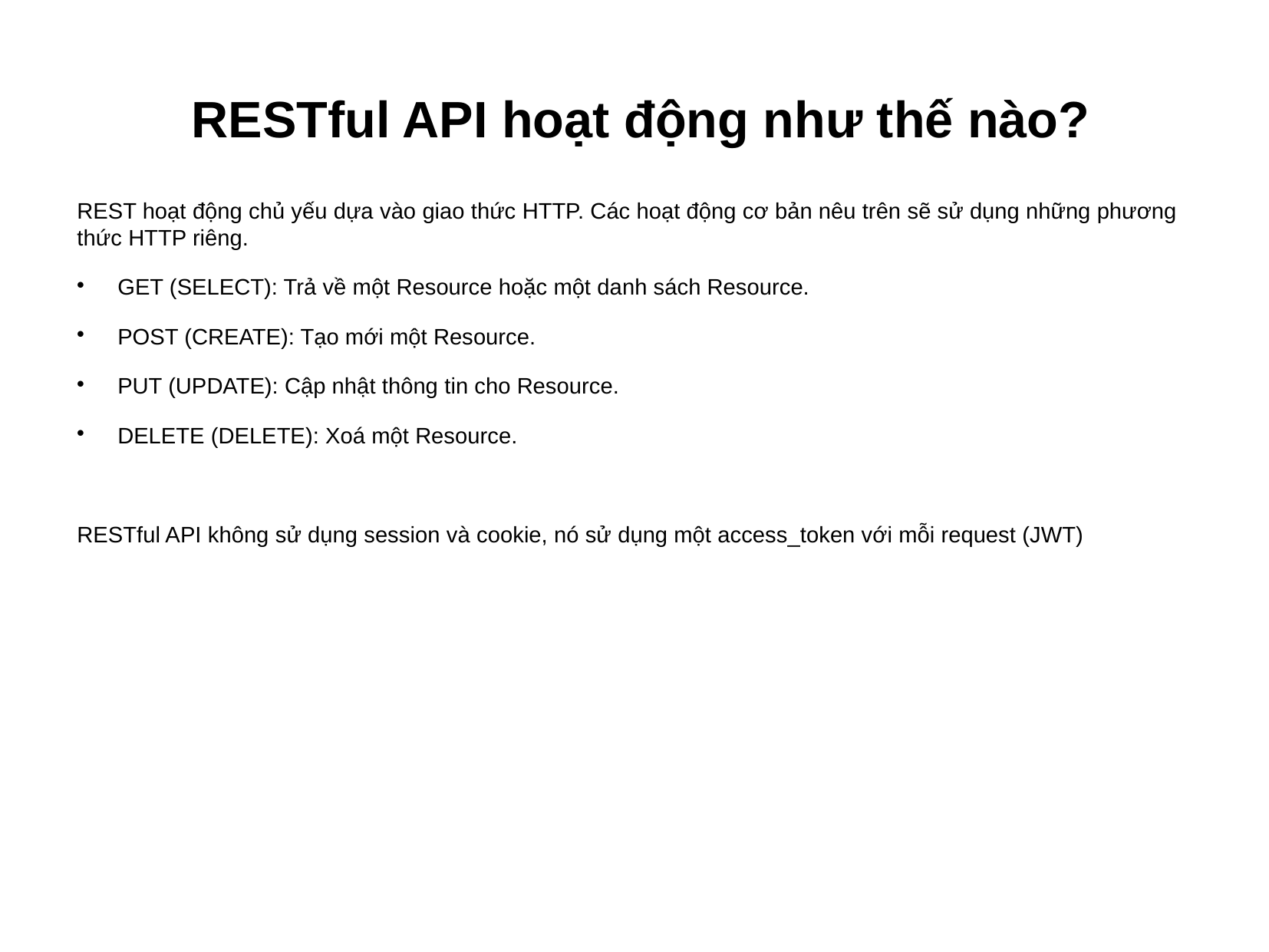

RESTful API hoạt động như thế nào?
REST hoạt động chủ yếu dựa vào giao thức HTTP. Các hoạt động cơ bản nêu trên sẽ sử dụng những phương thức HTTP riêng.
GET (SELECT): Trả về một Resource hoặc một danh sách Resource.
POST (CREATE): Tạo mới một Resource.
PUT (UPDATE): Cập nhật thông tin cho Resource.
DELETE (DELETE): Xoá một Resource.

RESTful API không sử dụng session và cookie, nó sử dụng một access_token với mỗi request (JWT)